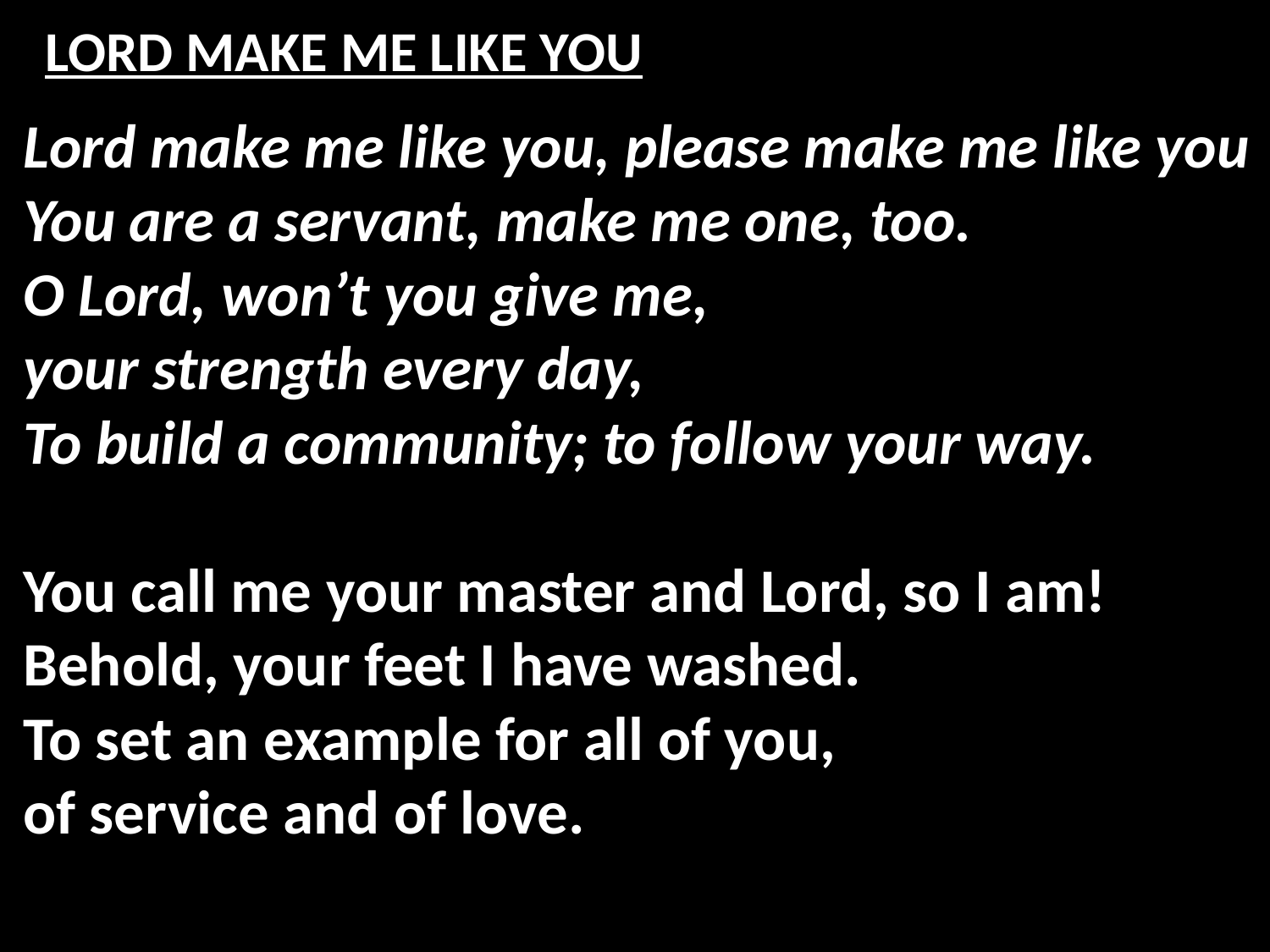

# LORD MAKE ME LIKE YOU
Lord make me like you, please make me like you
You are a servant, make me one, too.
O Lord, won’t you give me,
your strength every day,
To build a community; to follow your way.

You call me your master and Lord, so I am!
Behold, your feet I have washed.
To set an example for all of you,
of service and of love.